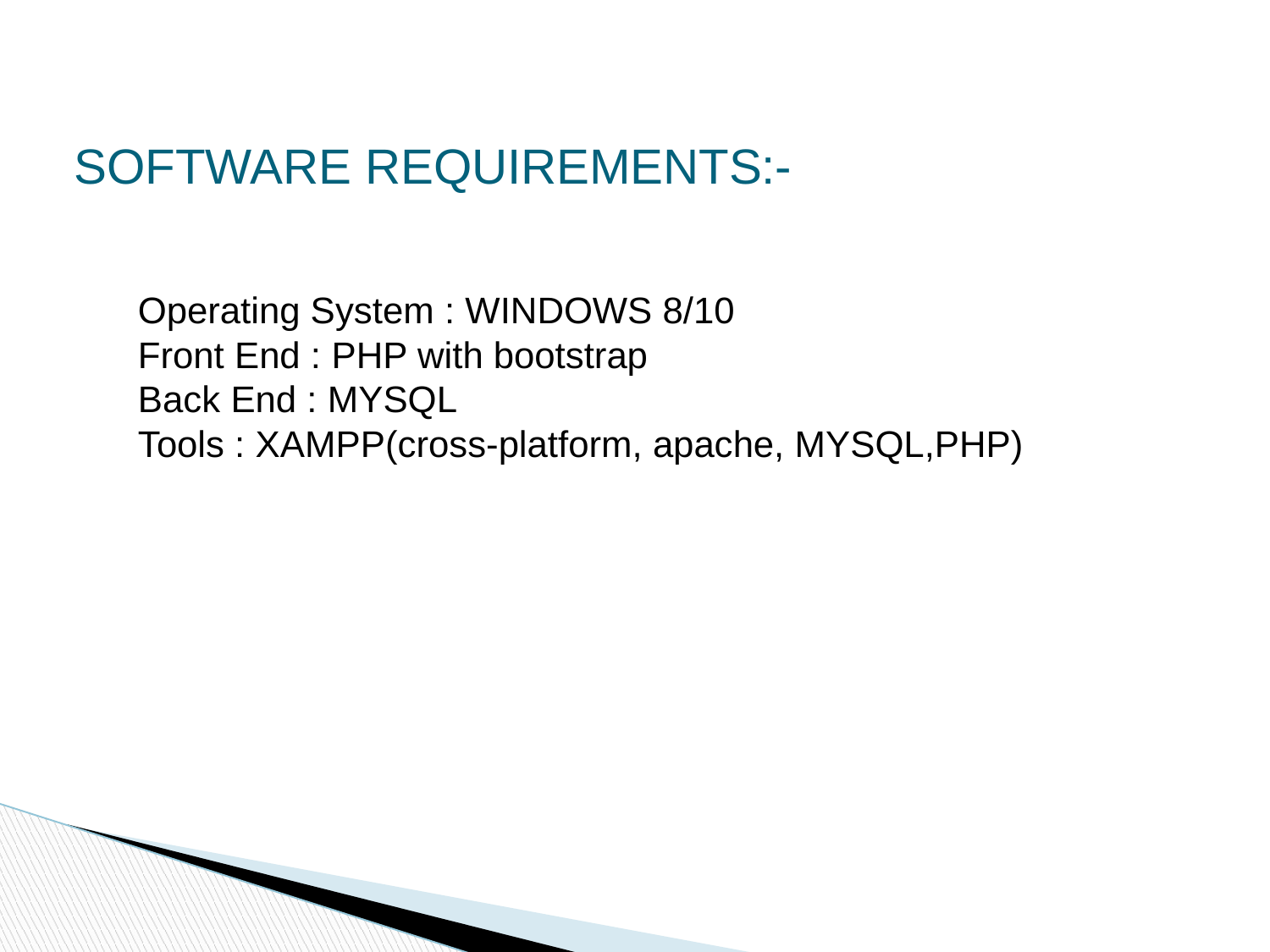

SOFTWARE REQUIREMENTS:-

Operating System : WINDOWS 8/10
Front End : PHP with bootstrap
Back End : MYSQL
Tools : XAMPP(cross-platform, apache, MYSQL,PHP)